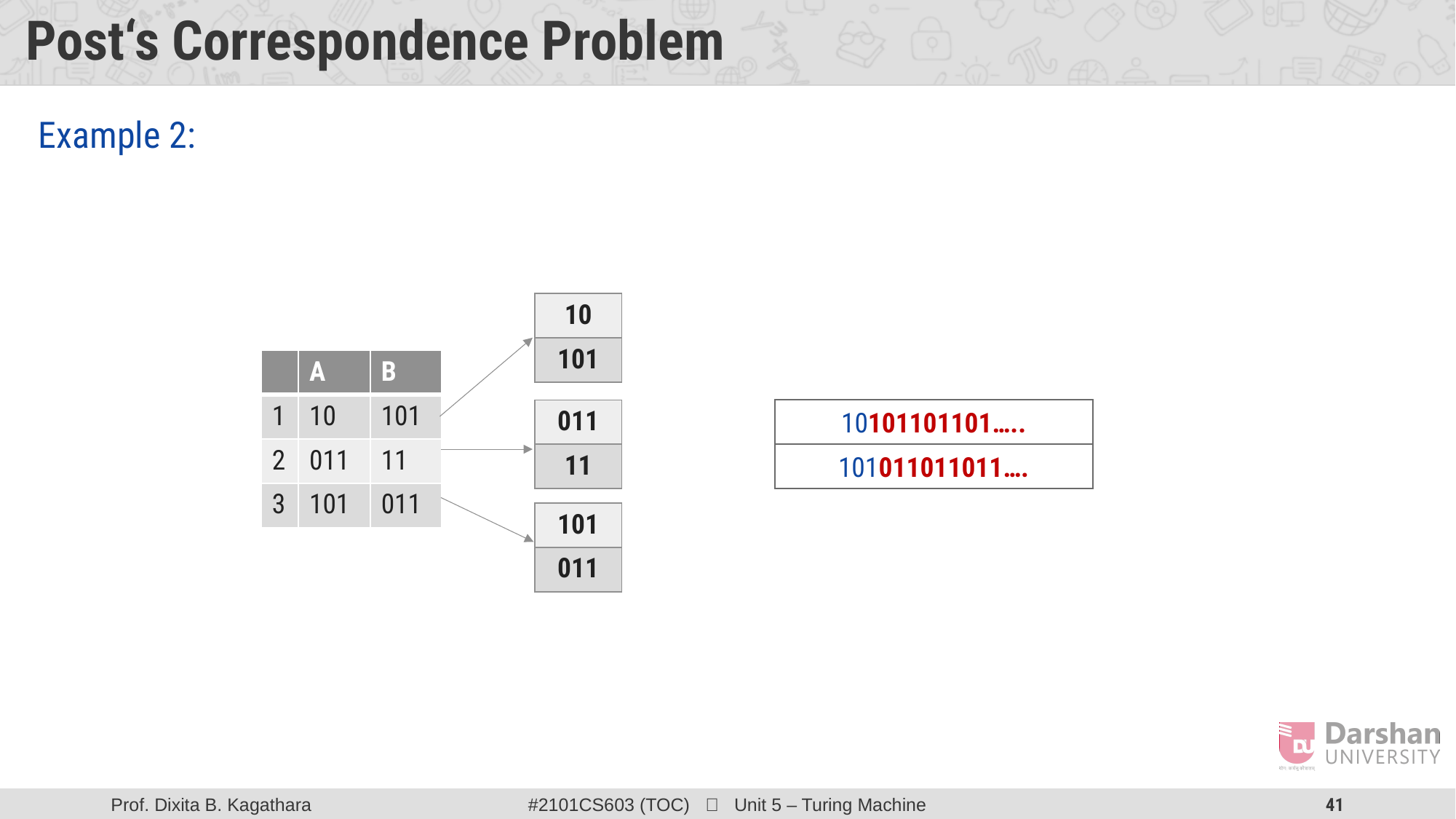

# Post‘s Correspondence Problem

Example 2:
| 10 |
| --- |
| 101 |
|  | A | B |
| --- | --- | --- |
| 1 | 10 | 101 |
| 2 | 011 | 11 |
| 3 | 101 | 011 |
10101101101…..
| 011 |
| --- |
| 11 |
101011011011….
| 101 |
| --- |
| 011 |